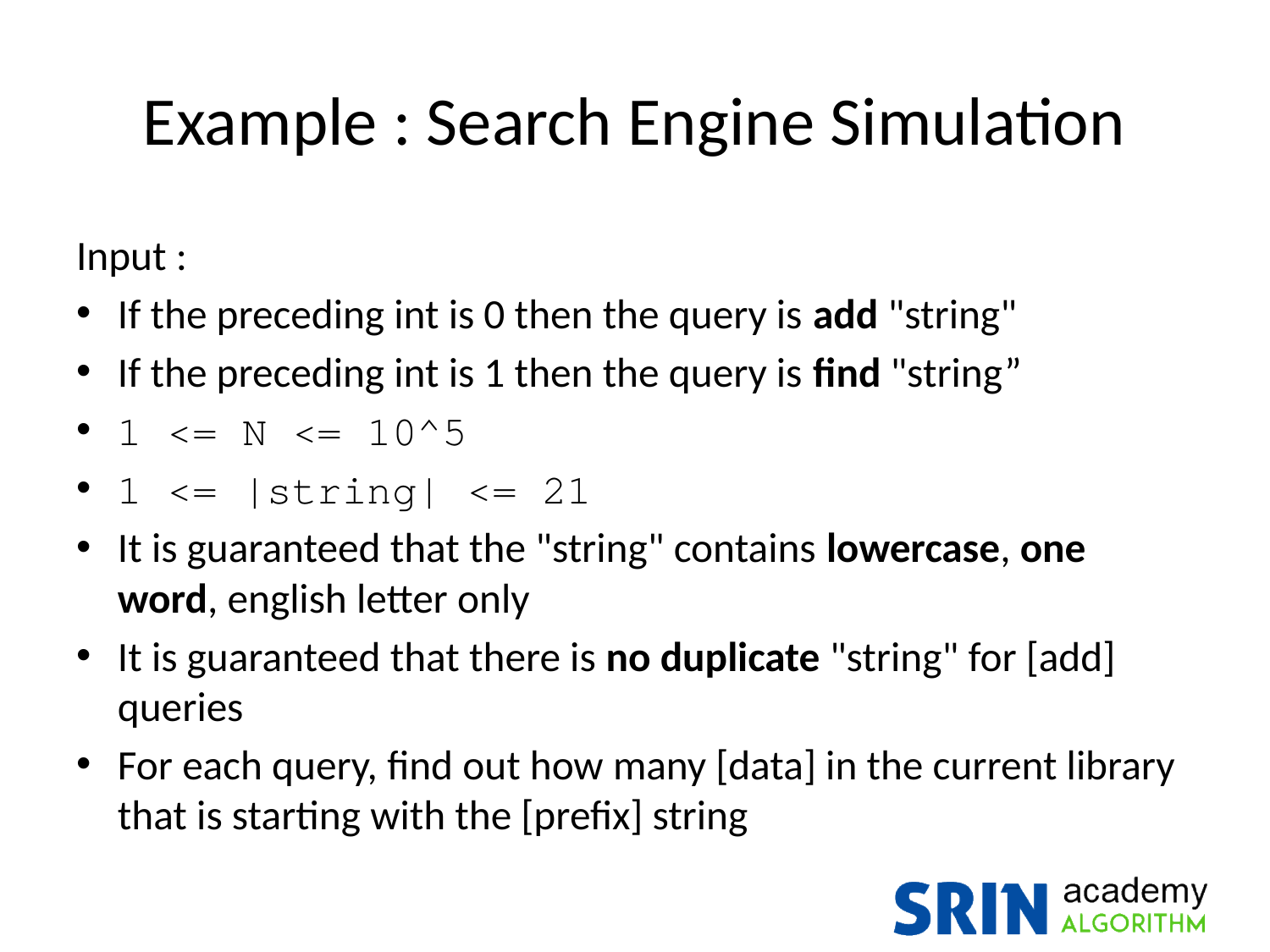

# Example : Search Engine Simulation
Input :
If the preceding int is 0 then the query is add "string"
If the preceding int is 1 then the query is find "string”
1 <= N <= 10^5
1 <= |string| <= 21
It is guaranteed that the "string" contains lowercase, one word, english letter only
It is guaranteed that there is no duplicate "string" for [add] queries
For each query, find out how many [data] in the current library that is starting with the [prefix] string